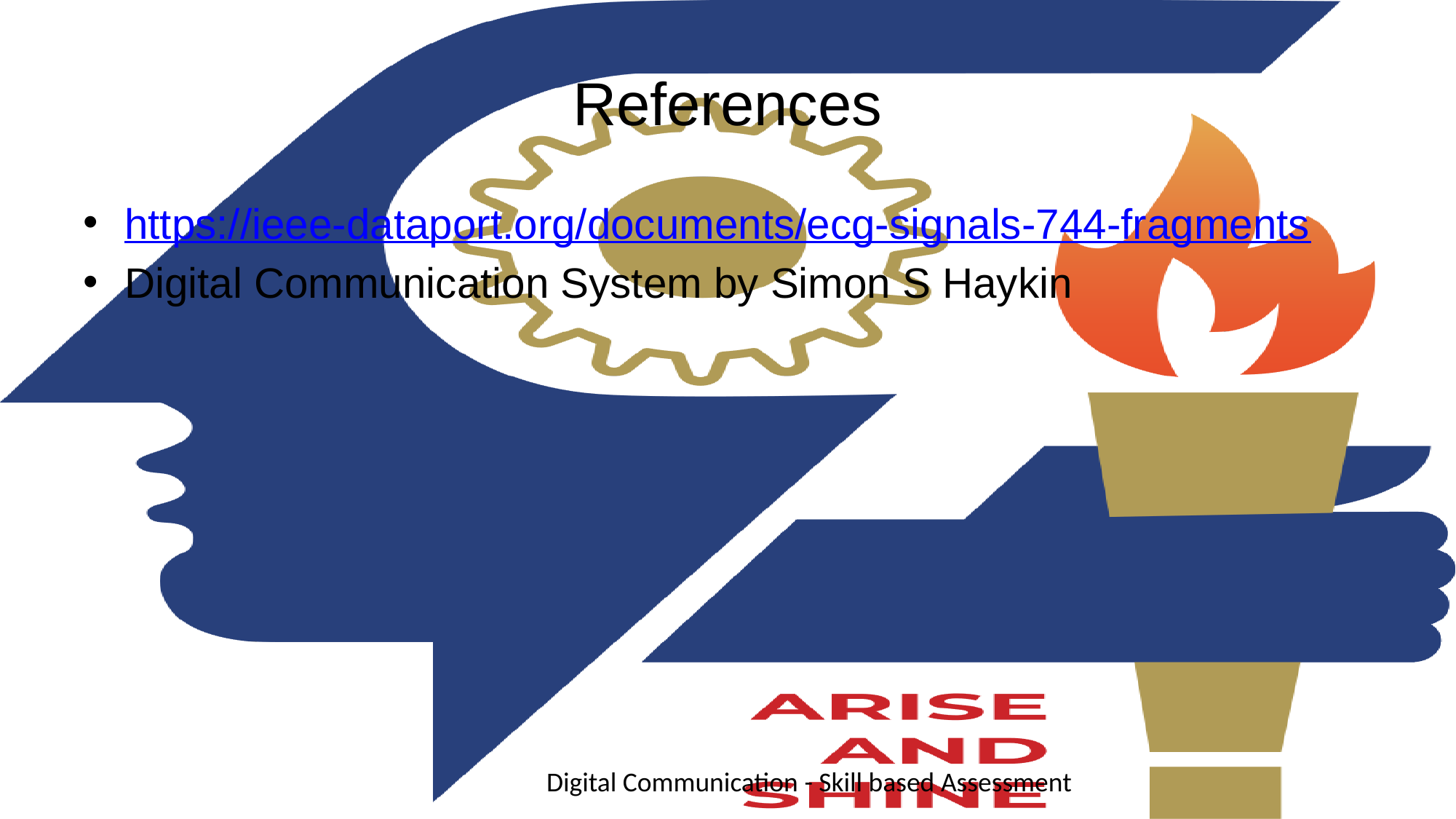

# References
https://ieee-dataport.org/documents/ecg-signals-744-fragments
Digital Communication System by Simon S Haykin

Digital Communication - Skill based Assessment